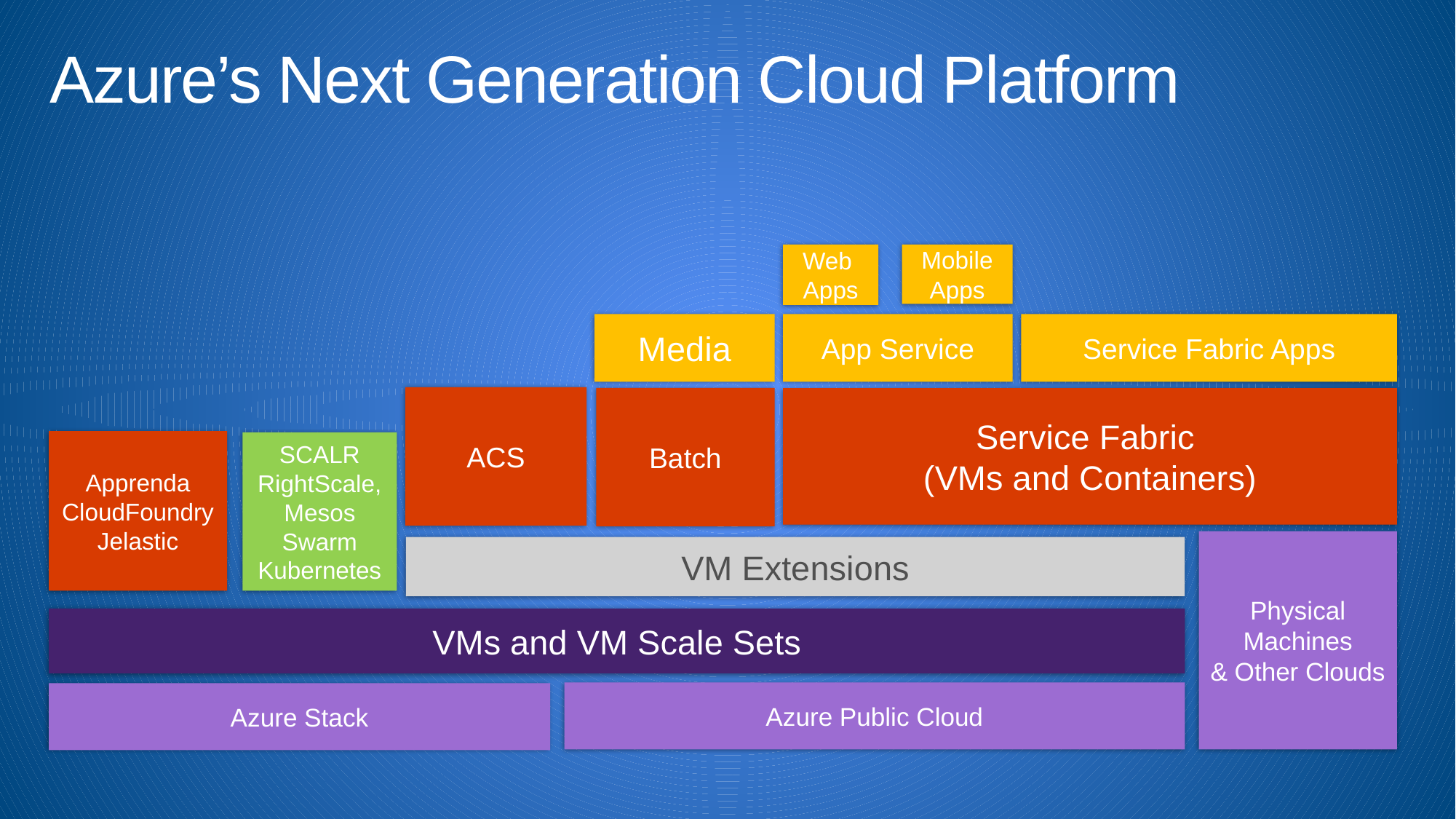

# Azure’s Next Generation Cloud Platform
Web
Apps
Mobile
Apps
Media
App Service
Service Fabric Apps
ACS
Batch
Service Fabric
(VMs and Containers)
Apprenda CloudFoundry
Jelastic
SCALR RightScale,
Mesos
Swarm
Kubernetes
Physical Machines
& Other Clouds
VM Extensions
VMs and VM Scale Sets
Azure Public Cloud
Azure Stack